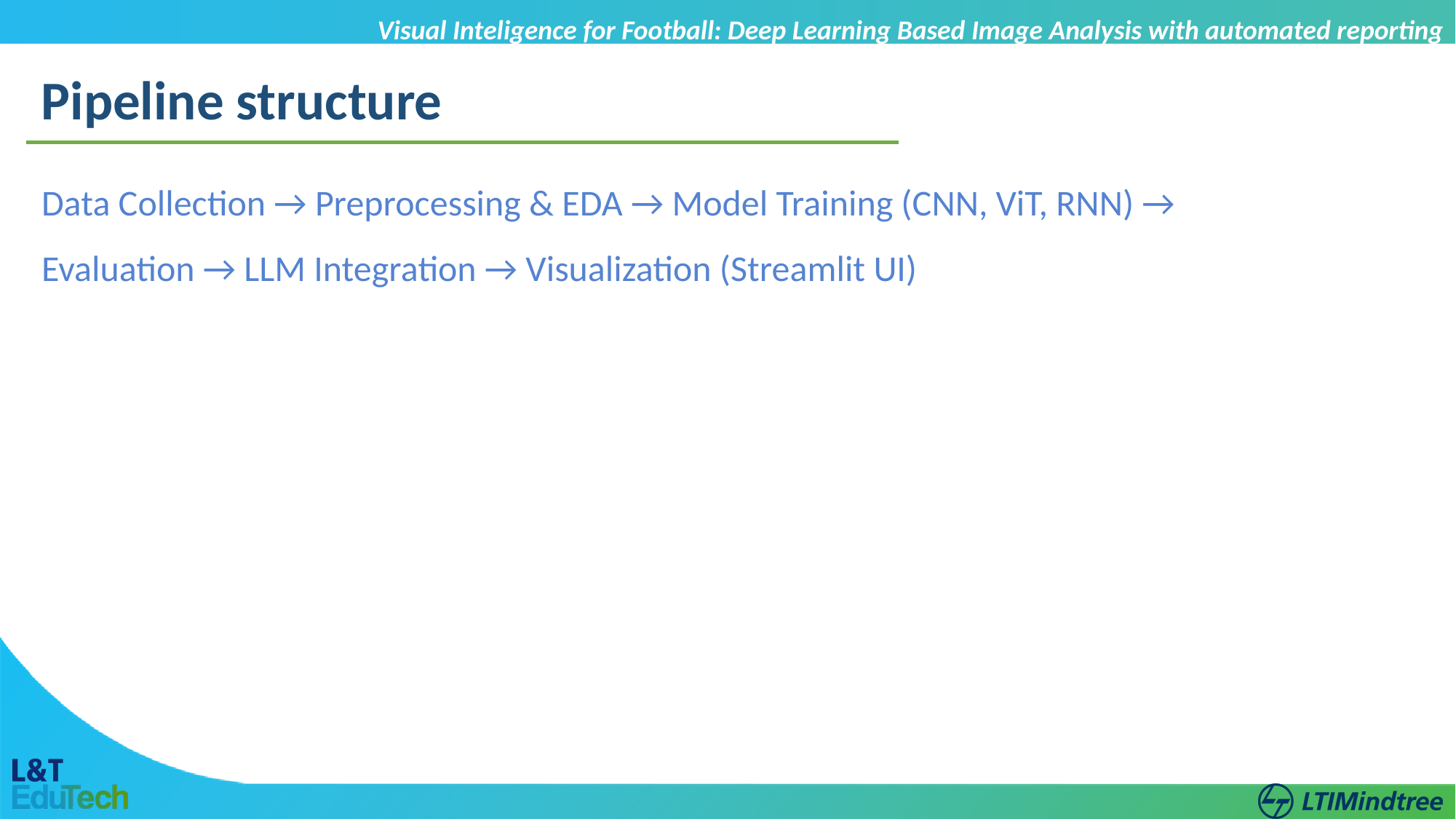

Visual Inteligence for Football: Deep Learning Based Image Analysis with automated reporting
Pipeline structure
Data Collection → Preprocessing & EDA → Model Training (CNN, ViT, RNN) → Evaluation → LLM Integration → Visualization (Streamlit UI)